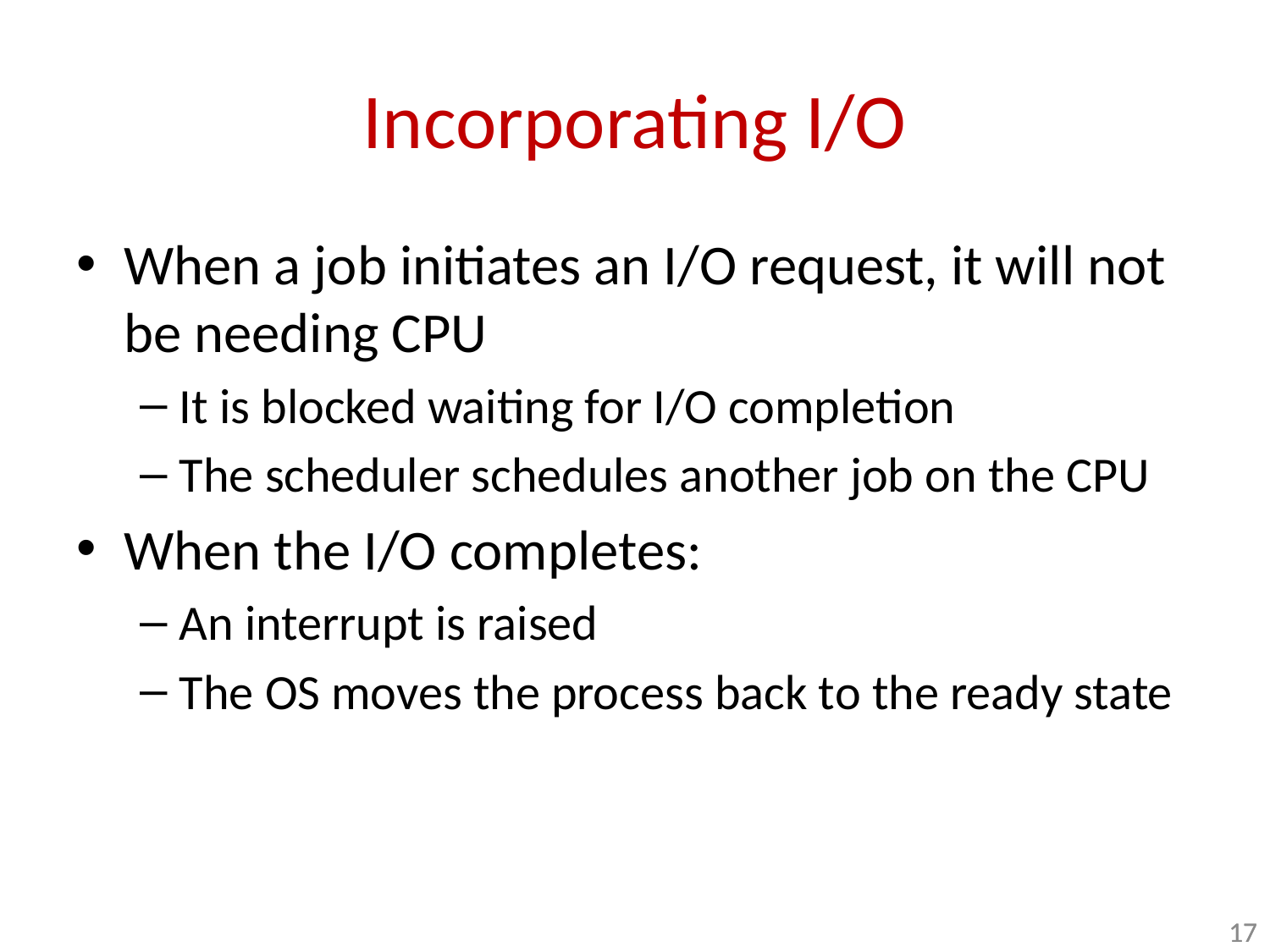

# Incorporating I/O
When a job initiates an I/O request, it will not be needing CPU
It is blocked waiting for I/O completion
The scheduler schedules another job on the CPU
When the I/O completes:
An interrupt is raised
The OS moves the process back to the ready state